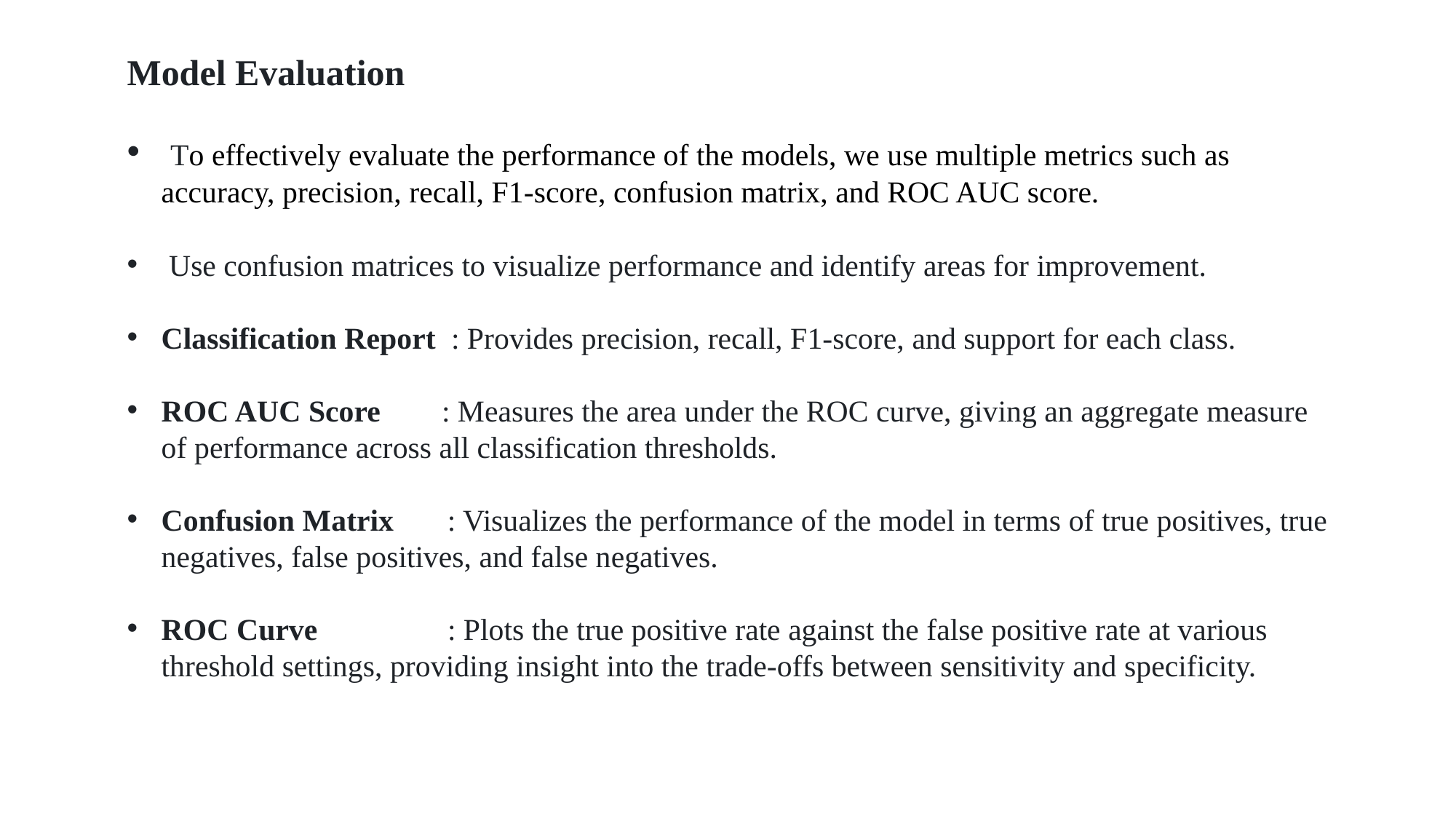

Model Evaluation

 To effectively evaluate the performance of the models, we use multiple metrics such as accuracy, precision, recall, F1-score, confusion matrix, and ROC AUC score.

 Use confusion matrices to visualize performance and identify areas for improvement.

Classification Report  : Provides precision, recall, F1-score, and support for each class.

ROC AUC Score        : Measures the area under the ROC curve, giving an aggregate measure of performance across all classification thresholds.

Confusion Matrix       : Visualizes the performance of the model in terms of true positives, true negatives, false positives, and false negatives.

ROC Curve                 : Plots the true positive rate against the false positive rate at various threshold settings, providing insight into the trade-offs between sensitivity and specificity.